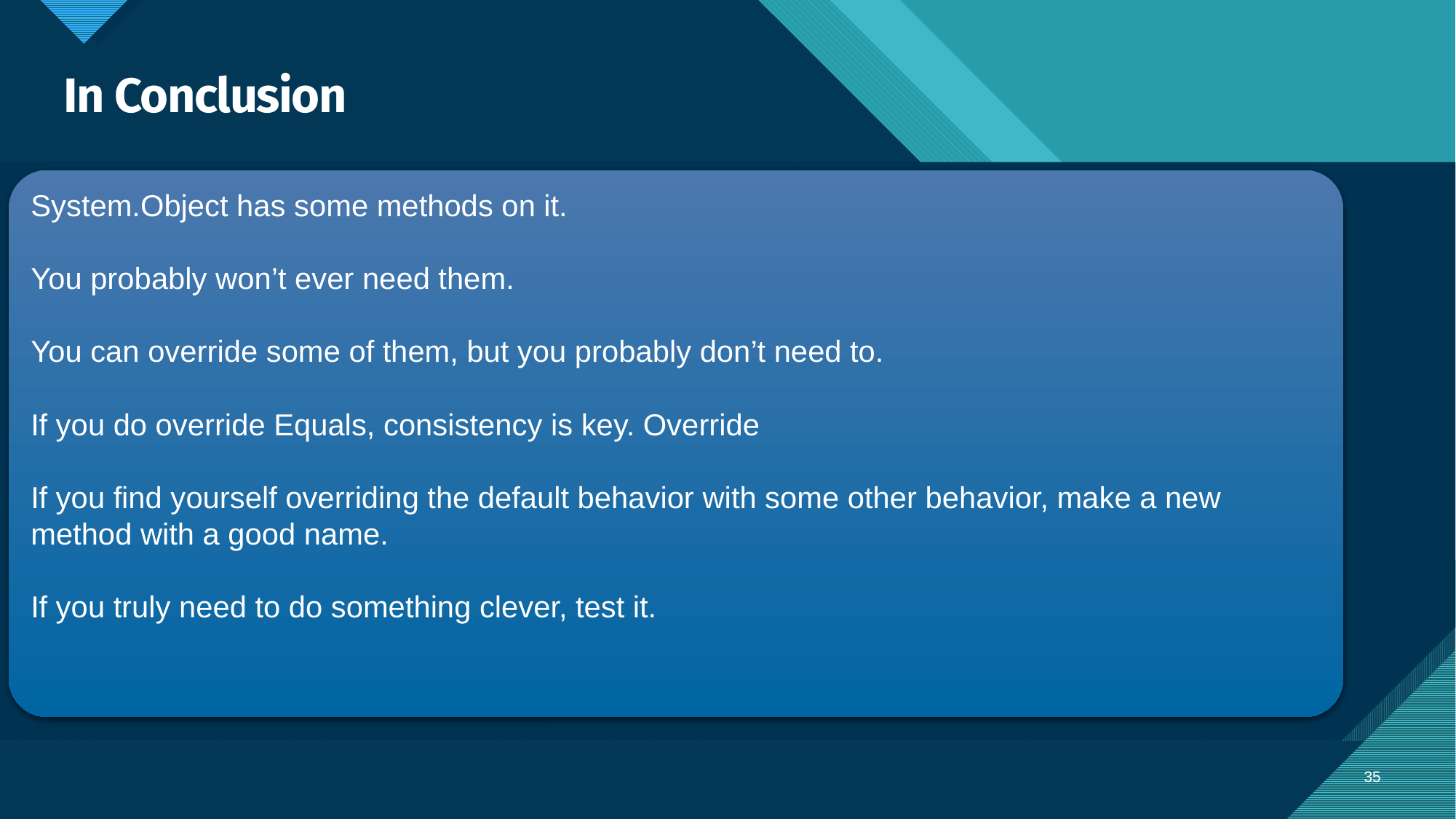

# In Conclusion
System.Object has some methods on it.

You probably won’t ever need them.

You can override some of them, but you probably don’t need to.

If you do override Equals, consistency is key. Override

If you find yourself overriding the default behavior with some other behavior, make a new method with a good name.

If you truly need to do something clever, test it.
35